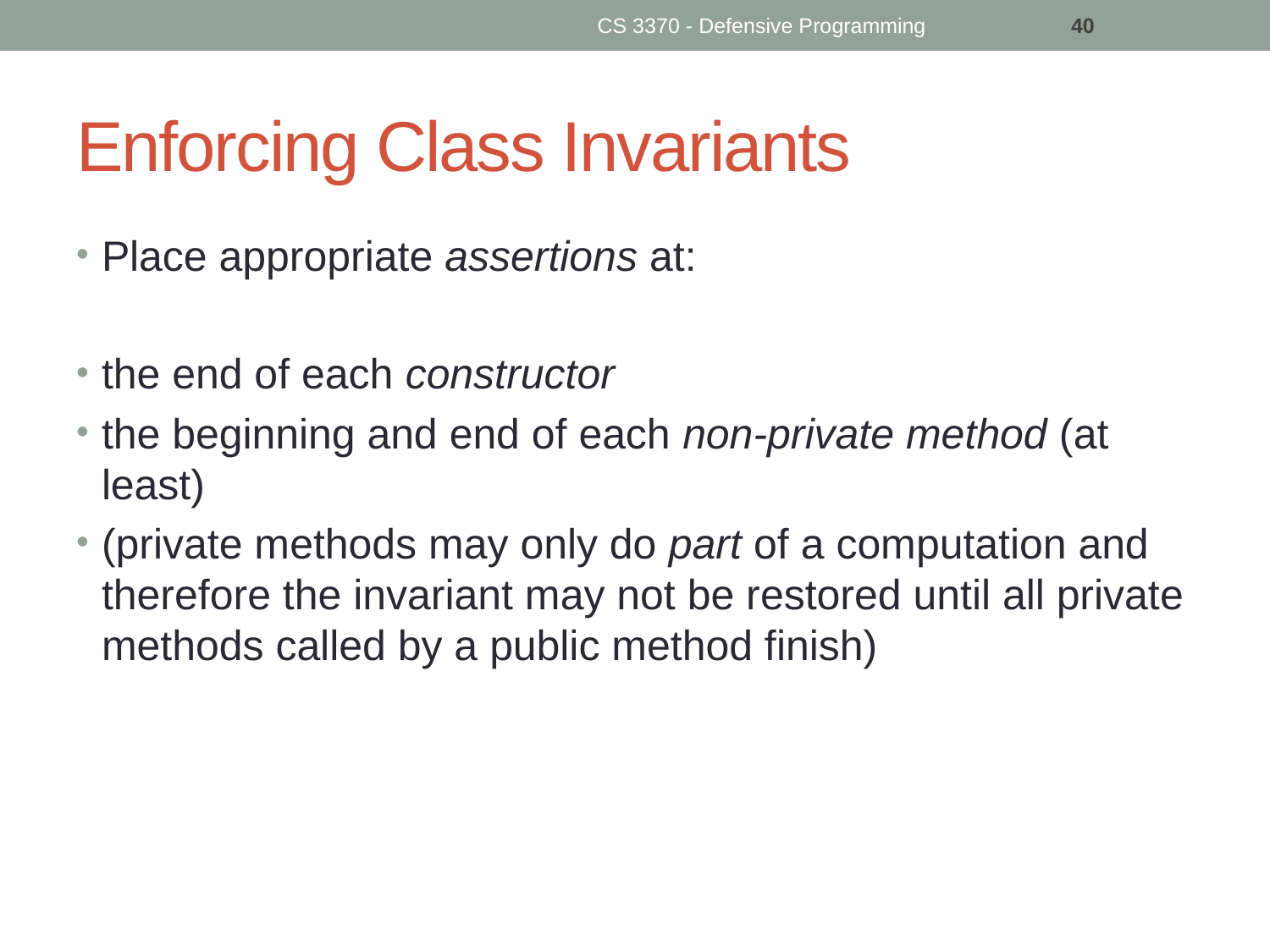

CS 3370 - Defensive Programming
40
# Enforcing Class Invariants
Place appropriate assertions at:

the end of each constructor
the beginning and end of each non-private method (at least)
(private methods may only do part of a computation and therefore the invariant may not be restored until all private methods called by a public method finish)